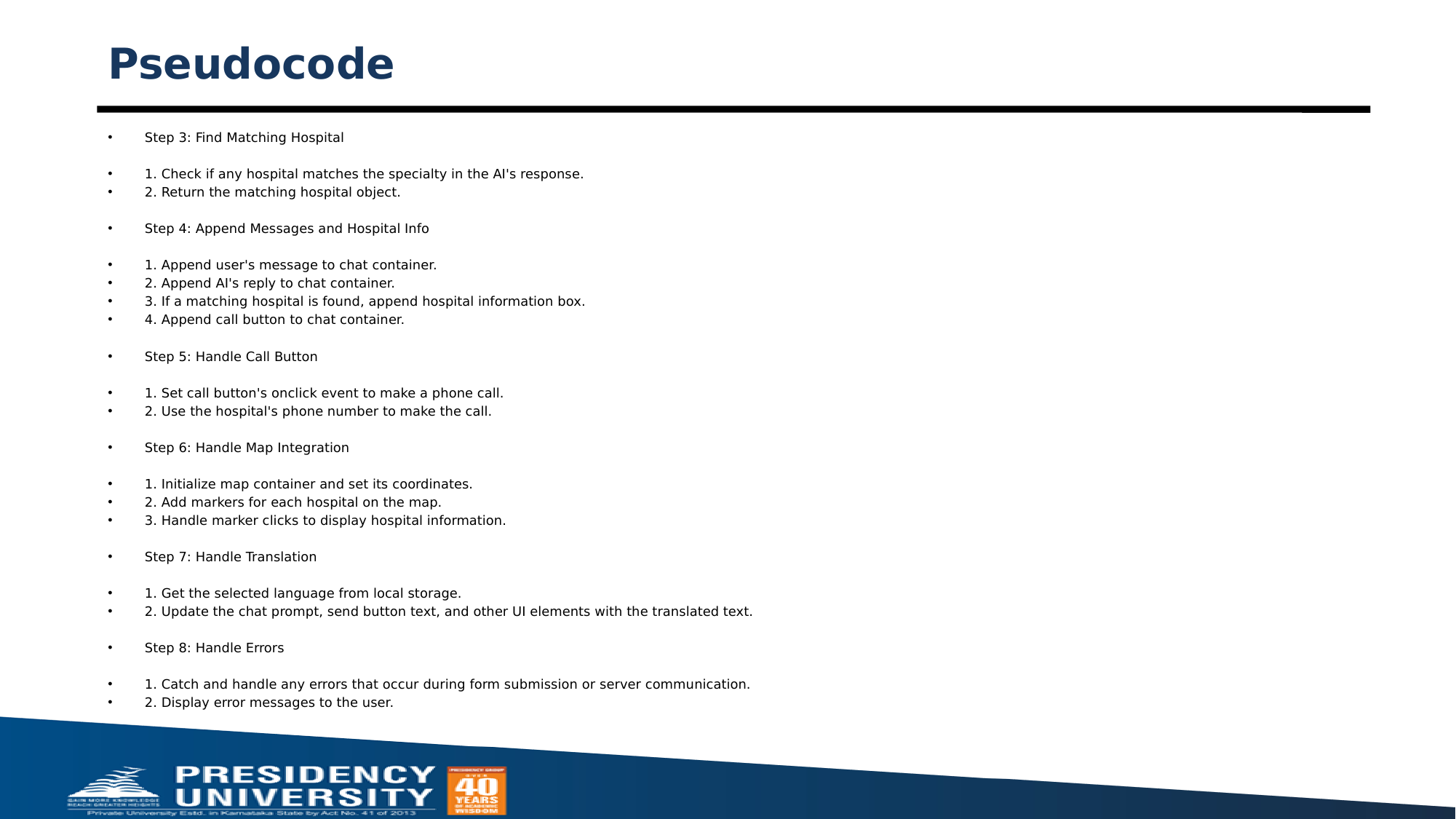

# Pseudocode
Step 3: Find Matching Hospital

1. Check if any hospital matches the specialty in the AI's response.
2. Return the matching hospital object.

Step 4: Append Messages and Hospital Info

1. Append user's message to chat container.
2. Append AI's reply to chat container.
3. If a matching hospital is found, append hospital information box.
4. Append call button to chat container.

Step 5: Handle Call Button

1. Set call button's onclick event to make a phone call.
2. Use the hospital's phone number to make the call.

Step 6: Handle Map Integration

1. Initialize map container and set its coordinates.
2. Add markers for each hospital on the map.
3. Handle marker clicks to display hospital information.

Step 7: Handle Translation

1. Get the selected language from local storage.
2. Update the chat prompt, send button text, and other UI elements with the translated text.

Step 8: Handle Errors

1. Catch and handle any errors that occur during form submission or server communication.
2. Display error messages to the user.